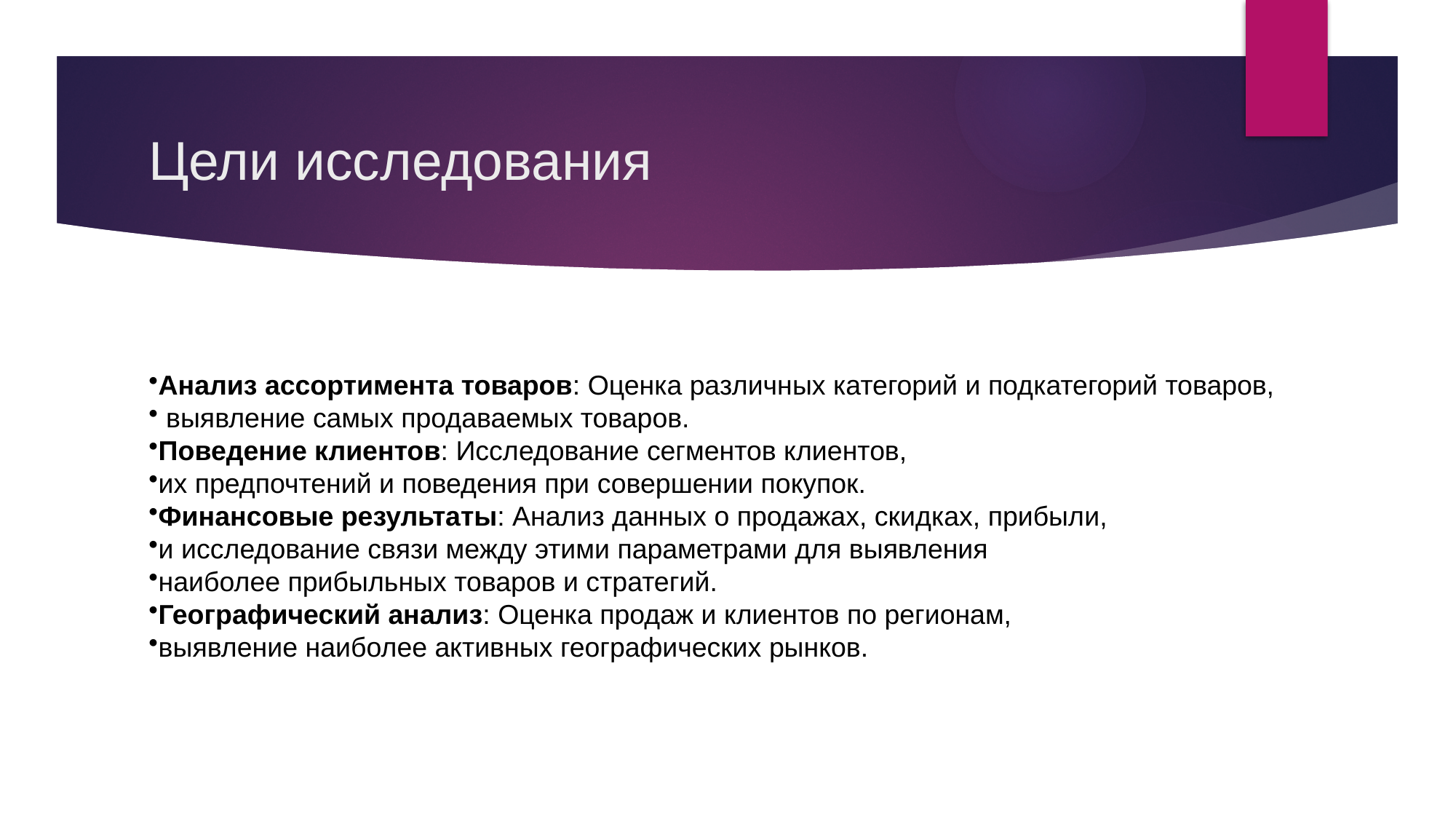

# Цели исследования
Анализ ассортимента товаров: Оценка различных категорий и подкатегорий товаров,
 выявление самых продаваемых товаров.
Поведение клиентов: Исследование сегментов клиентов,
их предпочтений и поведения при совершении покупок.
Финансовые результаты: Анализ данных о продажах, скидках, прибыли,
и исследование связи между этими параметрами для выявления
наиболее прибыльных товаров и стратегий.
Географический анализ: Оценка продаж и клиентов по регионам,
выявление наиболее активных географических рынков.